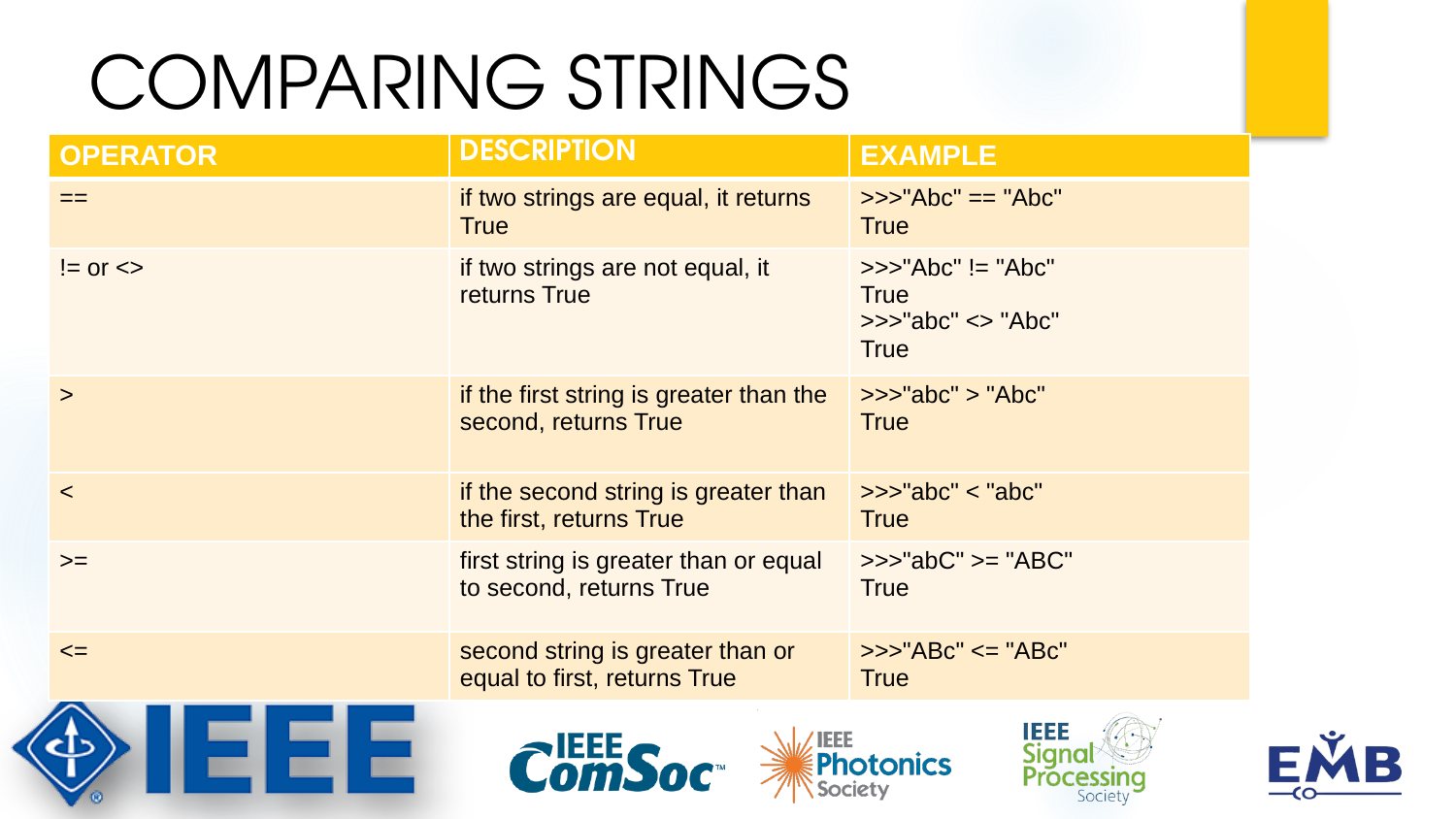

COMPARING STRINGS
| OPERATOR | DESCRIPTION | EXAMPLE |
| --- | --- | --- |
| == | if two strings are equal, it returns True | >>>"Abc" == "Abc" True |
| != or <> | if two strings are not equal, it returns True | >>>"Abc" != "Abc" True >>>"abc" <> "Abc" True |
| > | if the first string is greater than the second, returns True | >>>"abc" > "Abc" True |
| < | if the second string is greater than the first, returns True | >>>"abc" < "abc" True |
| --- | --- | --- |
| >= | first string is greater than or equal to second, returns True | >>>"abC" >= "ABC" True |
| <= | second string is greater than or equal to first, returns True | >>>"ABc" <= "ABc" True |